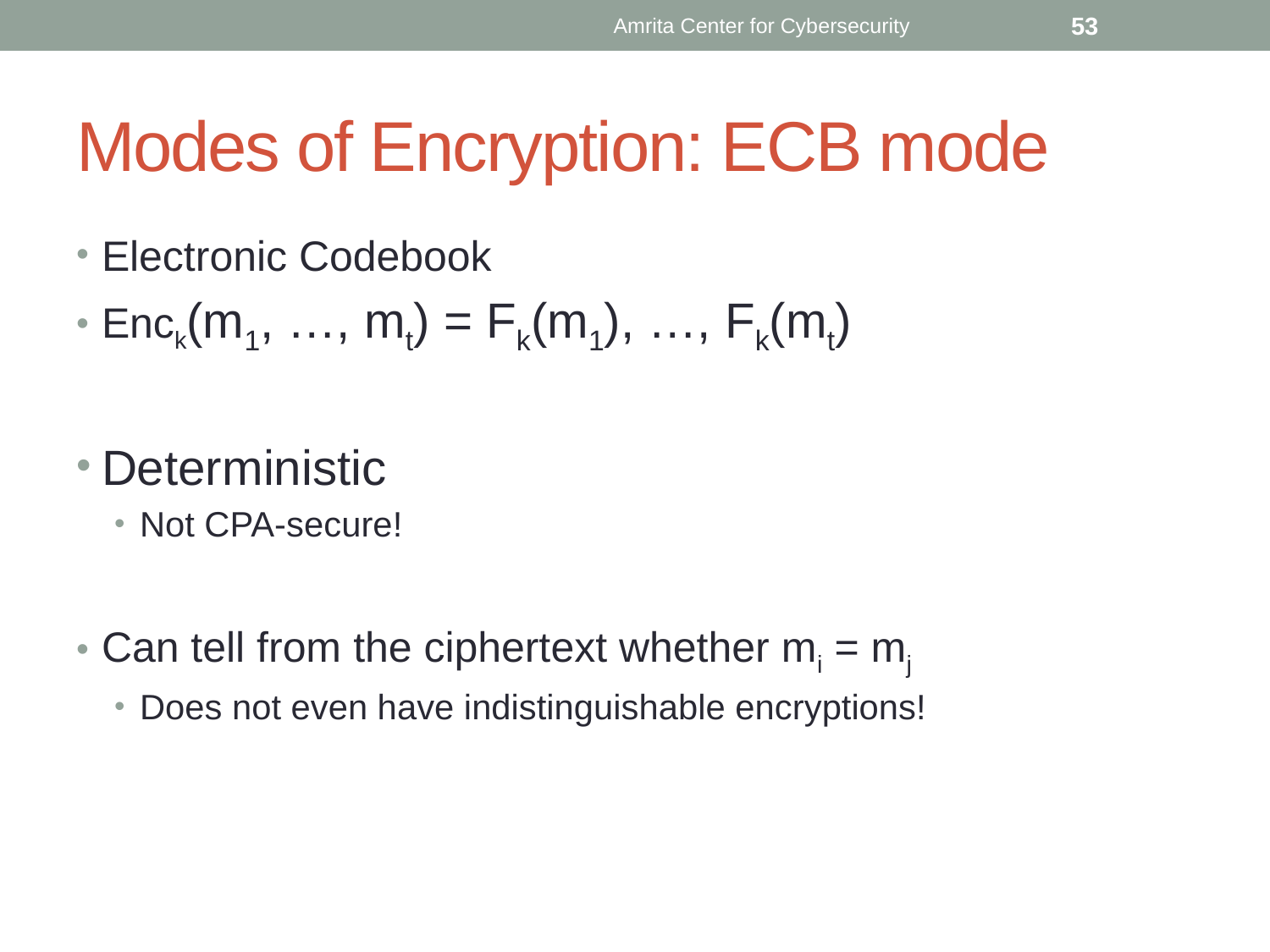

Amrita Center for Cybersecurity
53
# Modes of Encryption: ECB mode
Electronic Codebook
Enck(m1, …, mt) = Fk(m1), …, Fk(mt)

Deterministic
Not CPA-secure!

Can tell from the ciphertext whether mi = mj
Does not even have indistinguishable encryptions!